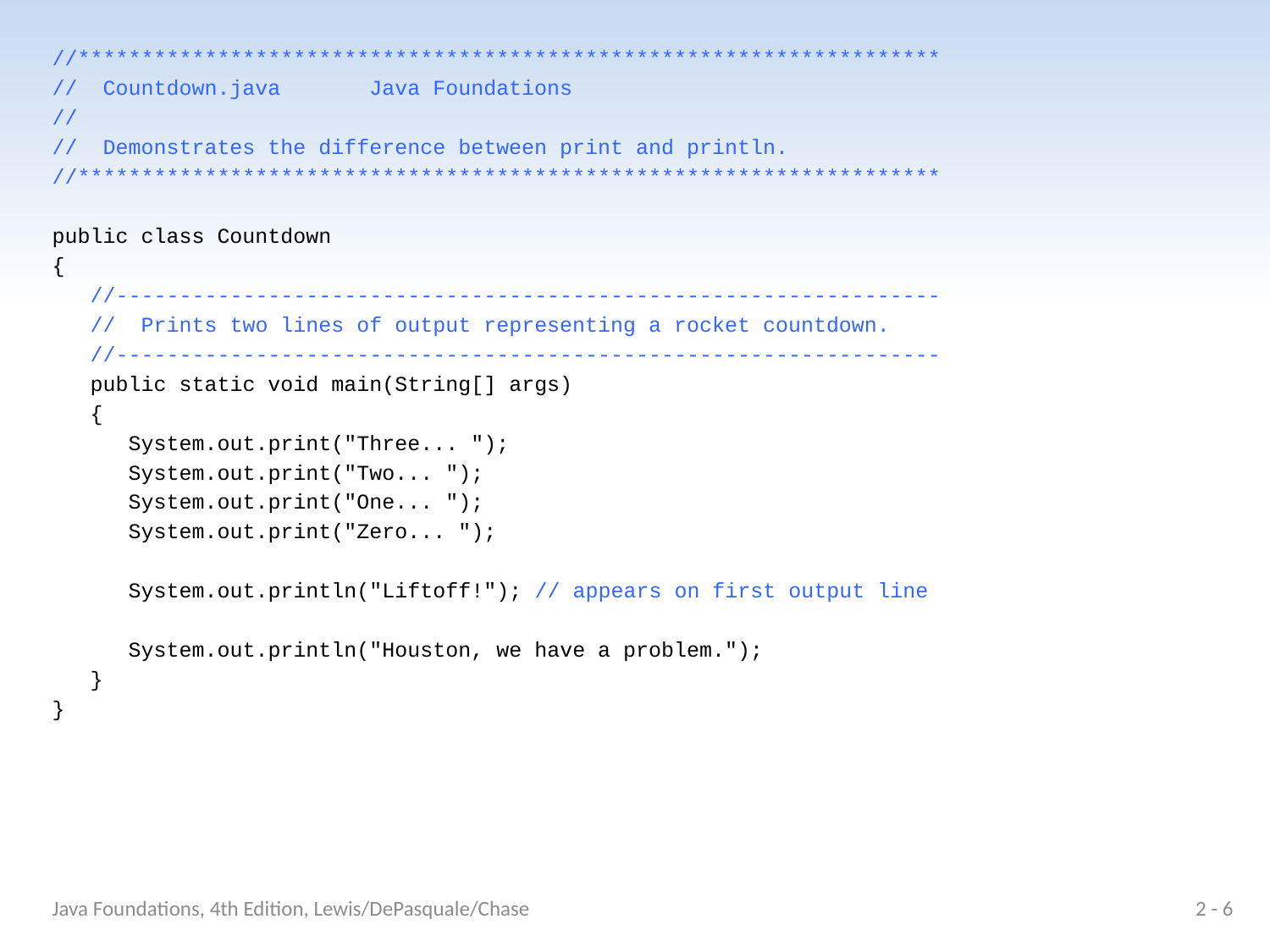

//********************************************************************
//  Countdown.java       Java Foundations
//
//  Demonstrates the difference between print and println.
//********************************************************************

public class Countdown
{
   //-----------------------------------------------------------------
   //  Prints two lines of output representing a rocket countdown.
   //-----------------------------------------------------------------
   public static void main(String[] args)
   {
      System.out.print("Three... ");
      System.out.print("Two... ");
      System.out.print("One... ");
      System.out.print("Zero... ");

      System.out.println("Liftoff!"); // appears on first output line

      System.out.println("Houston, we have a problem.");
   }
}

Java Foundations, 4th Edition, Lewis/DePasquale/Chase
2 - 6